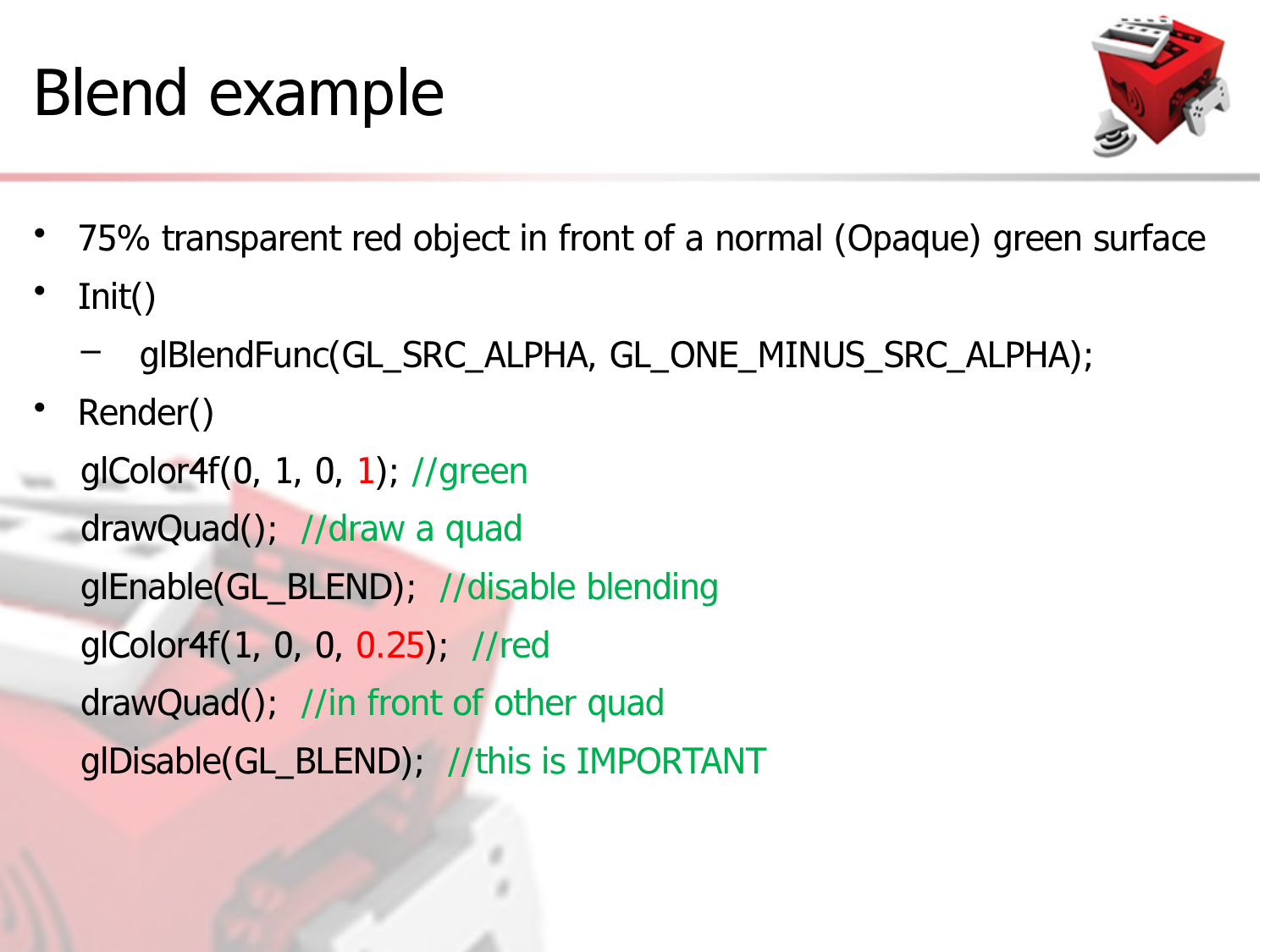

# Blend example
75% transparent red object in front of a normal (Opaque) green surface
Init()
glBlendFunc(GL_SRC_ALPHA, GL_ONE_MINUS_SRC_ALPHA);
Render()
	glColor4f(0, 1, 0, 1); //green
	drawQuad();  //draw a quad
	glEnable(GL_BLEND);  //disable blending
	glColor4f(1, 0, 0, 0.25);  //red
	drawQuad();  //in front of other quad
	glDisable(GL_BLEND);  //this is IMPORTANT